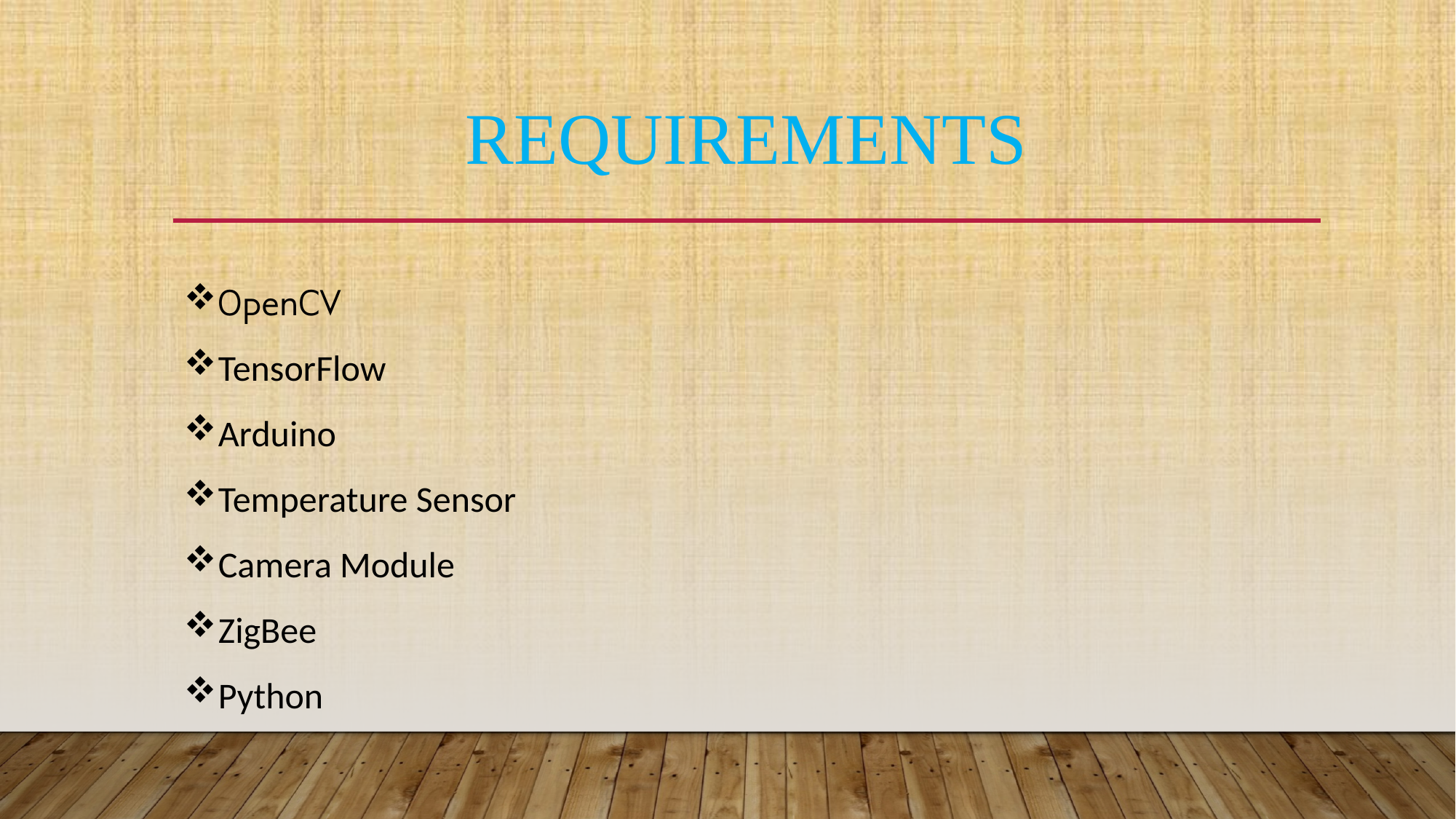

# REQUIREMENTS
OpenCV
TensorFlow
Arduino
Temperature Sensor
Camera Module
ZigBee
Python